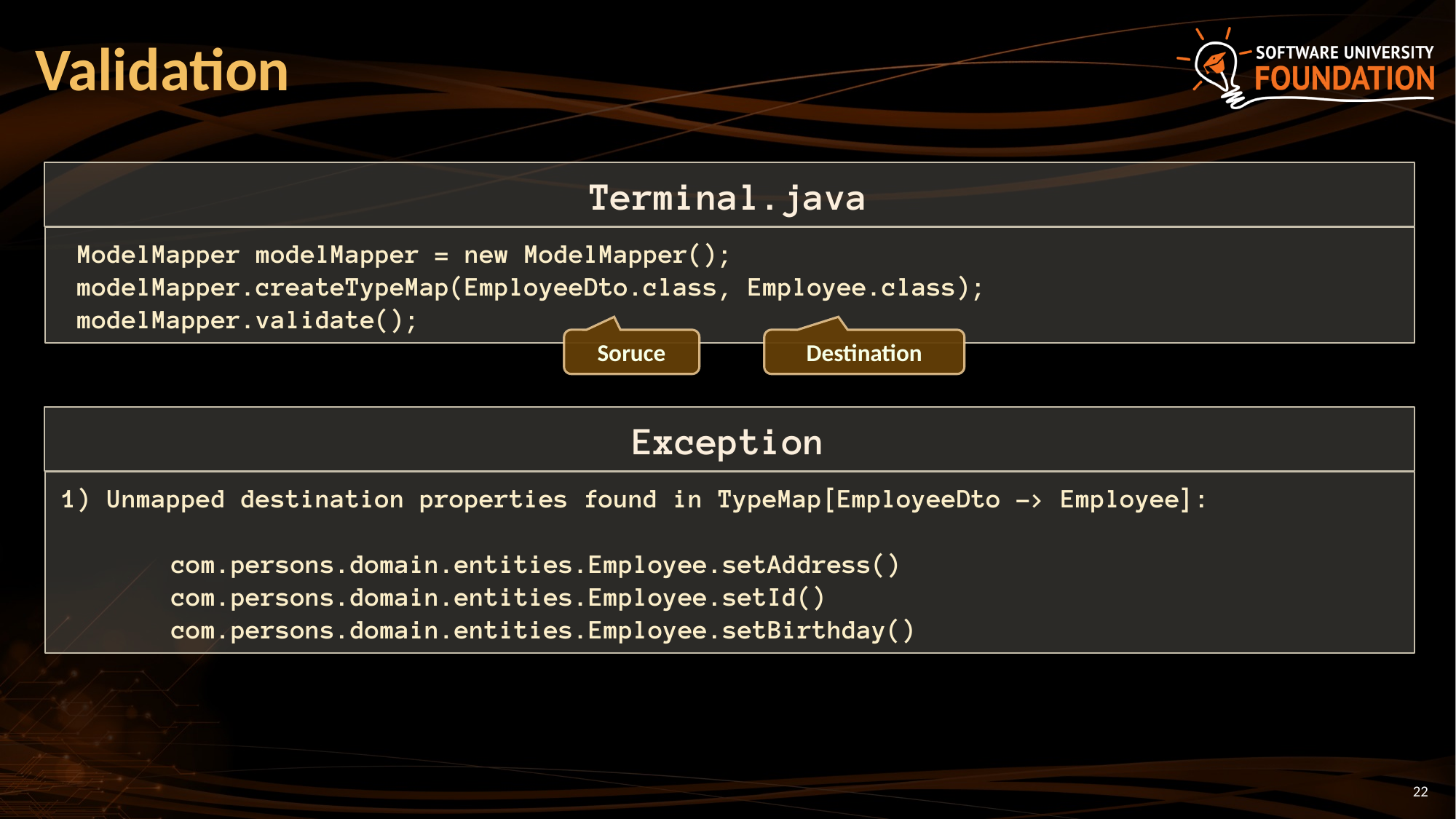

# Validation
Terminal.java
 ModelMapper modelMapper = new ModelMapper();
 modelMapper.createTypeMap(EmployeeDto.class, Employee.class);
 modelMapper.validate();
Soruce
Destination
Exception
1) Unmapped destination properties found in TypeMap[EmployeeDto -> Employee]:

	com.persons.domain.entities.Employee.setAddress()
	com.persons.domain.entities.Employee.setId()
	com.persons.domain.entities.Employee.setBirthday()
22